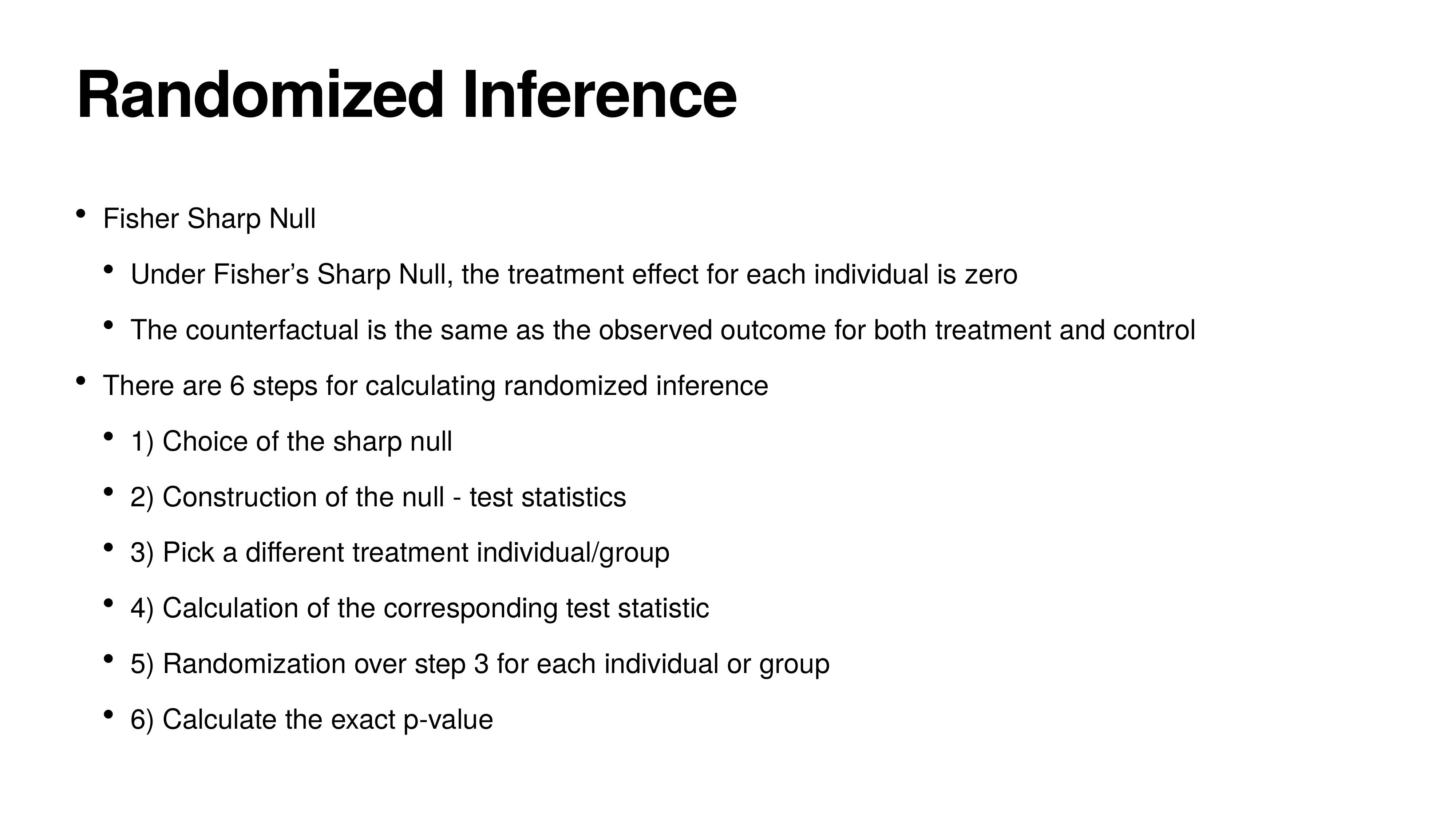

# Randomized Inference
Fisher Sharp Null
Under Fisher’s Sharp Null, the treatment effect for each individual is zero
The counterfactual is the same as the observed outcome for both treatment and control
There are 6 steps for calculating randomized inference
1) Choice of the sharp null
2) Construction of the null - test statistics
3) Pick a different treatment individual/group
4) Calculation of the corresponding test statistic
5) Randomization over step 3 for each individual or group
6) Calculate the exact p-value
75